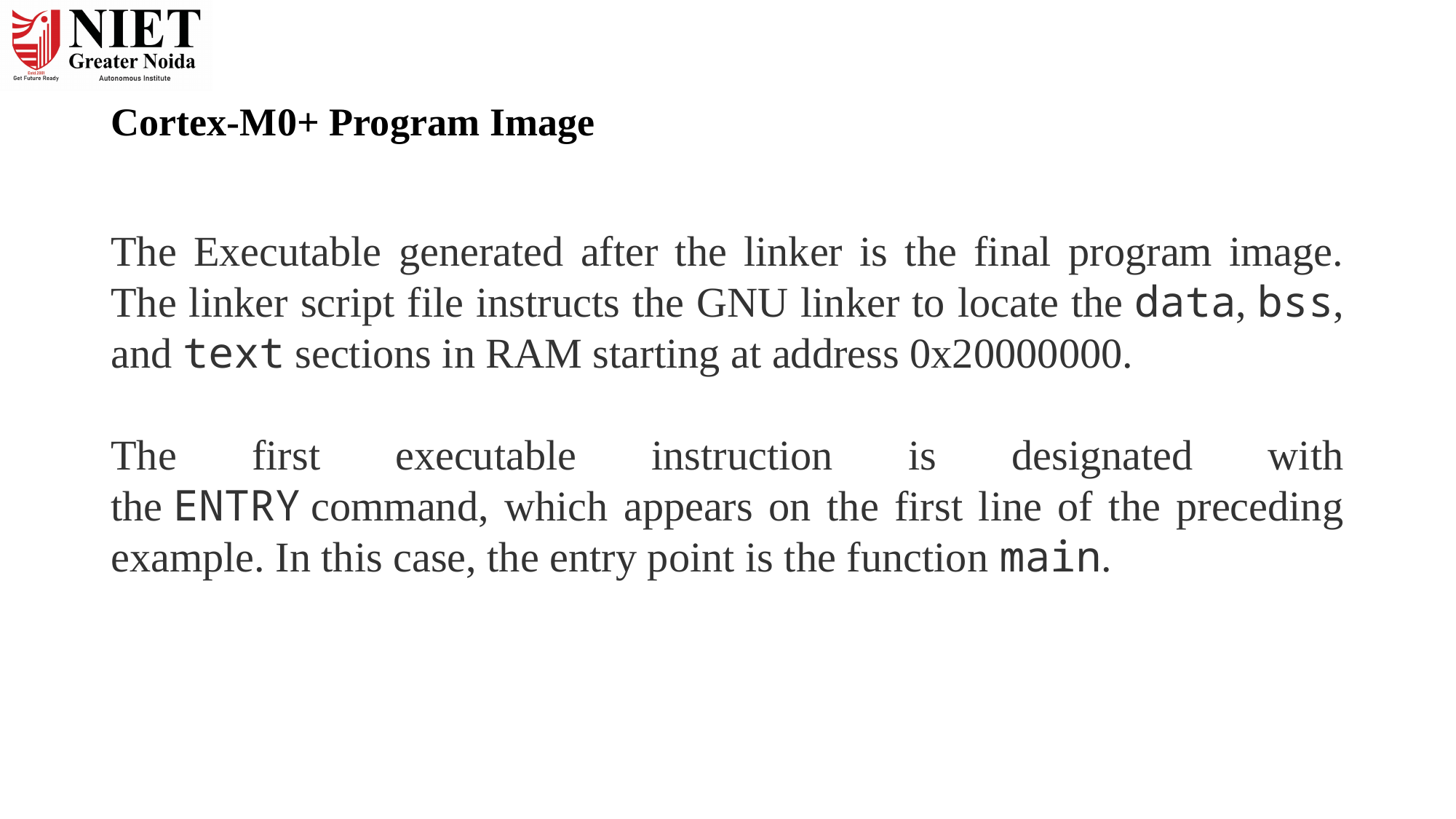

# Cortex-M0+ Program Image
The Executable generated after the linker is the final program image. The linker script file instructs the GNU linker to locate the data, bss, and text sections in RAM starting at address 0x20000000.

The first executable instruction is designated with the ENTRY command, which appears on the first line of the preceding example. In this case, the entry point is the function main.